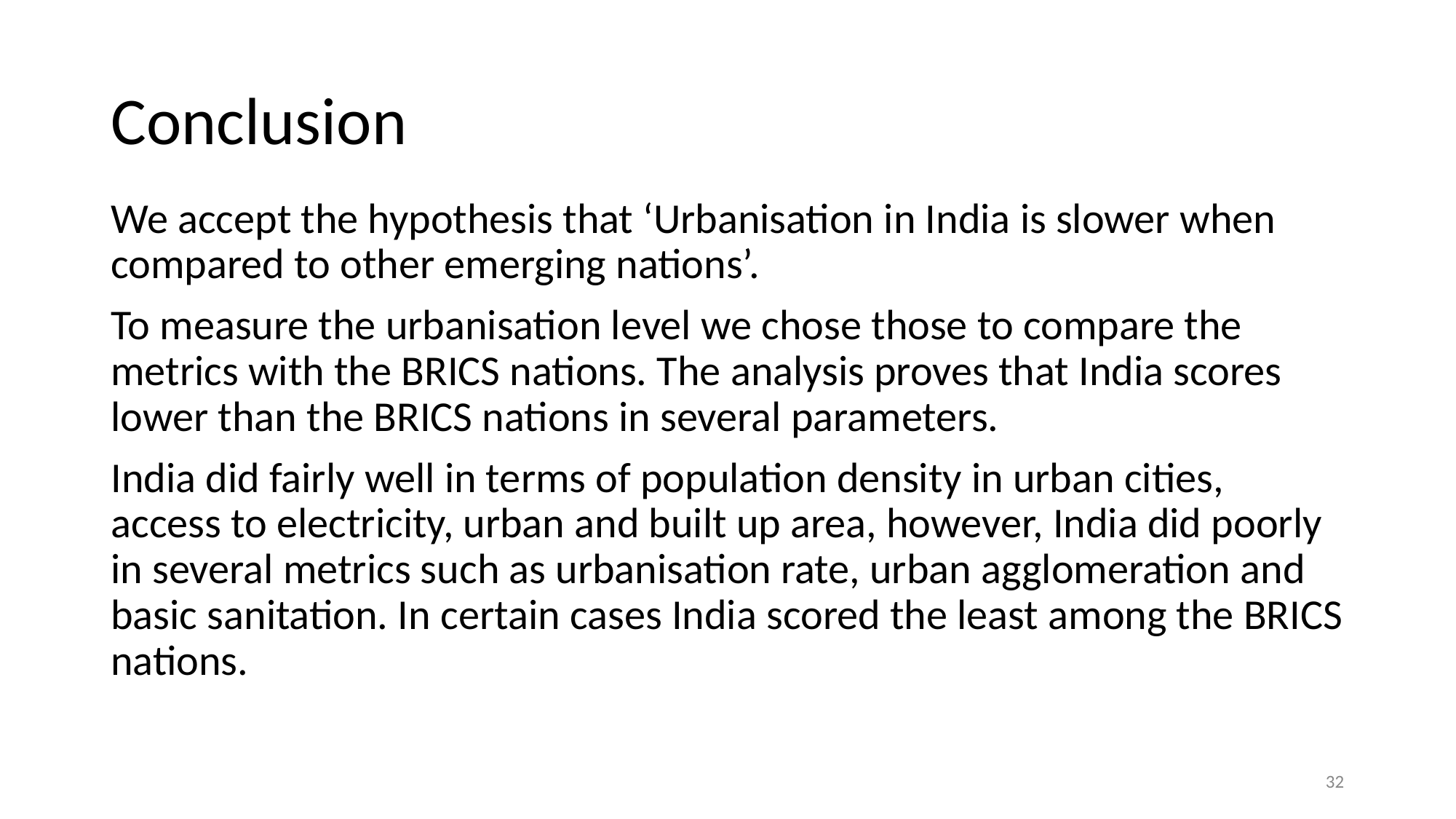

# Conclusion
We accept the hypothesis that ‘Urbanisation in India is slower when compared to other emerging nations’.
To measure the urbanisation level we chose those to compare the metrics with the BRICS nations. The analysis proves that India scores lower than the BRICS nations in several parameters.
India did fairly well in terms of population density in urban cities, access to electricity, urban and built up area, however, India did poorly in several metrics such as urbanisation rate, urban agglomeration and basic sanitation. In certain cases India scored the least among the BRICS nations.
32